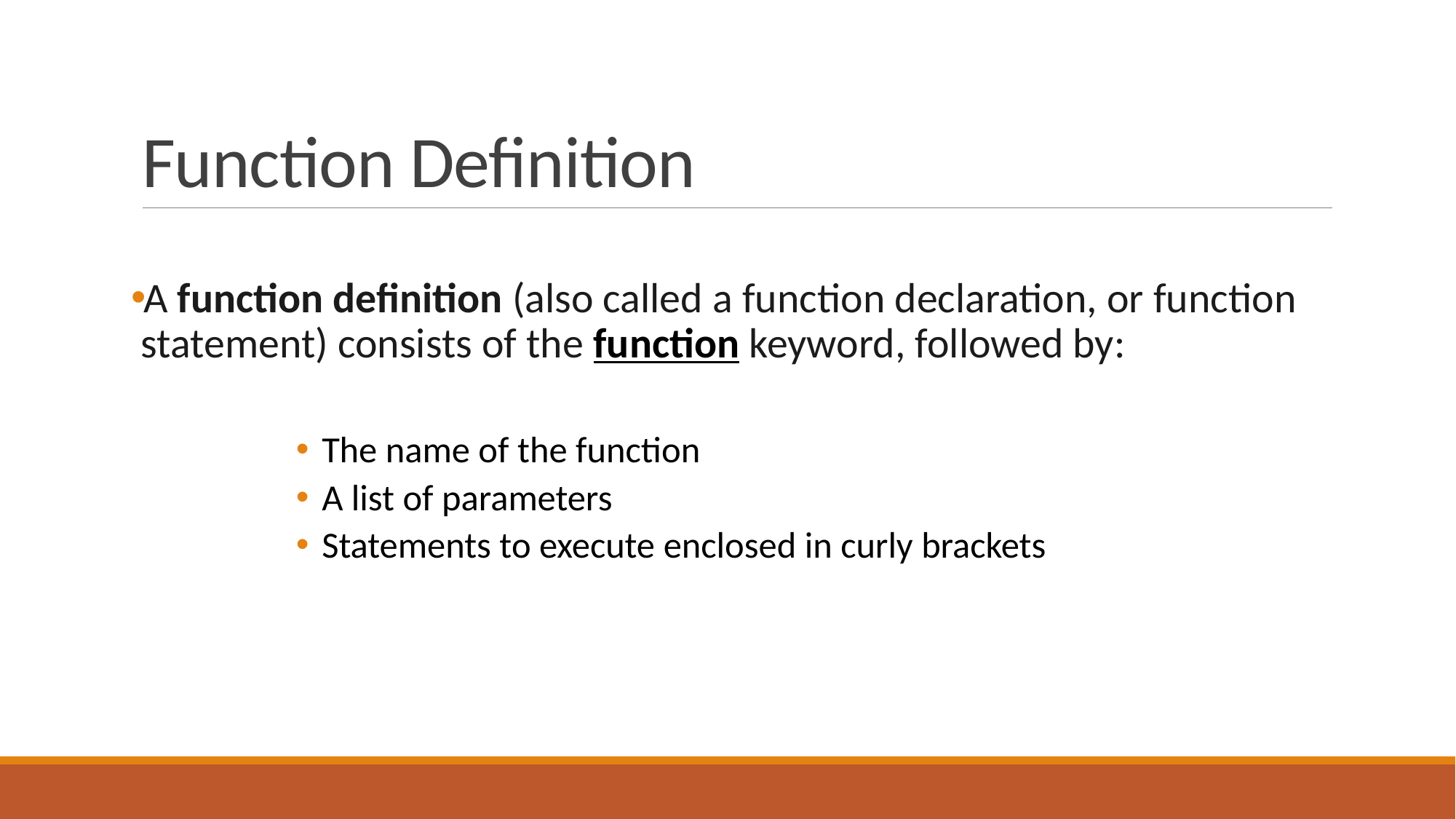

# Function Definition

A function definition (also called a function declaration, or function statement) consists of the function keyword, followed by:

The name of the function
A list of parameters
Statements to execute enclosed in curly brackets